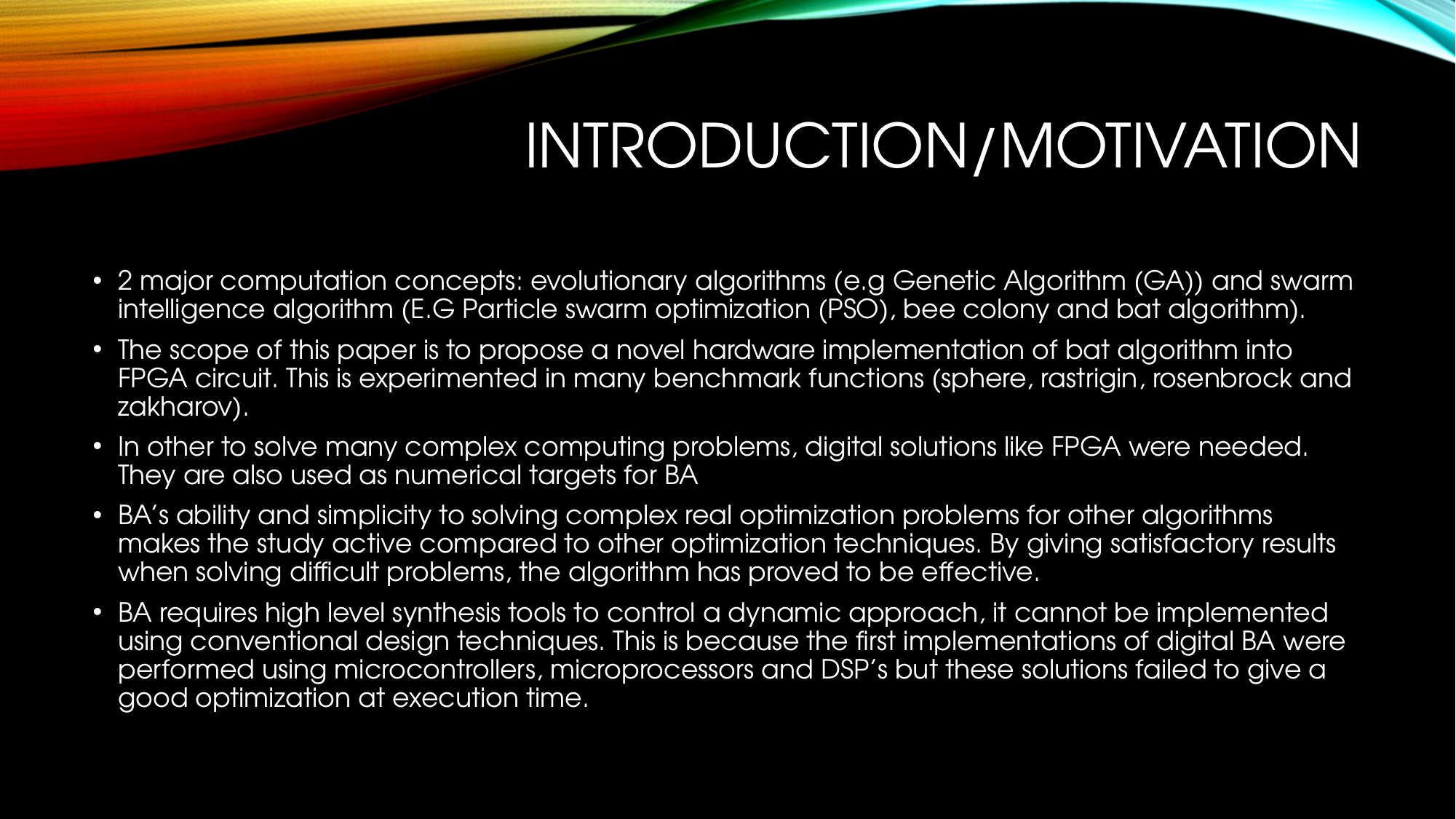

# Introduction/motivation
2 major computation concepts: evolutionary algorithms (e.g Genetic Algorithm (GA)) and swarm intelligence algorithm (E.G Particle swarm optimization (PSO), bee colony and bat algorithm).
The scope of this paper is to propose a novel hardware implementation of bat algorithm into FPGA circuit. This is experimented in many benchmark functions (sphere, rastrigin, rosenbrock and zakharov).
In other to solve many complex computing problems, digital solutions like FPGA were needed. They are also used as numerical targets for BA
BA’s ability and simplicity to solving complex real optimization problems for other algorithms makes the study active compared to other optimization techniques. By giving satisfactory results when solving difficult problems, the algorithm has proved to be effective.
BA requires high level synthesis tools to control a dynamic approach, it cannot be implemented using conventional design techniques. This is because the first implementations of digital BA were performed using microcontrollers, microprocessors and DSP’s but these solutions failed to give a good optimization at execution time.